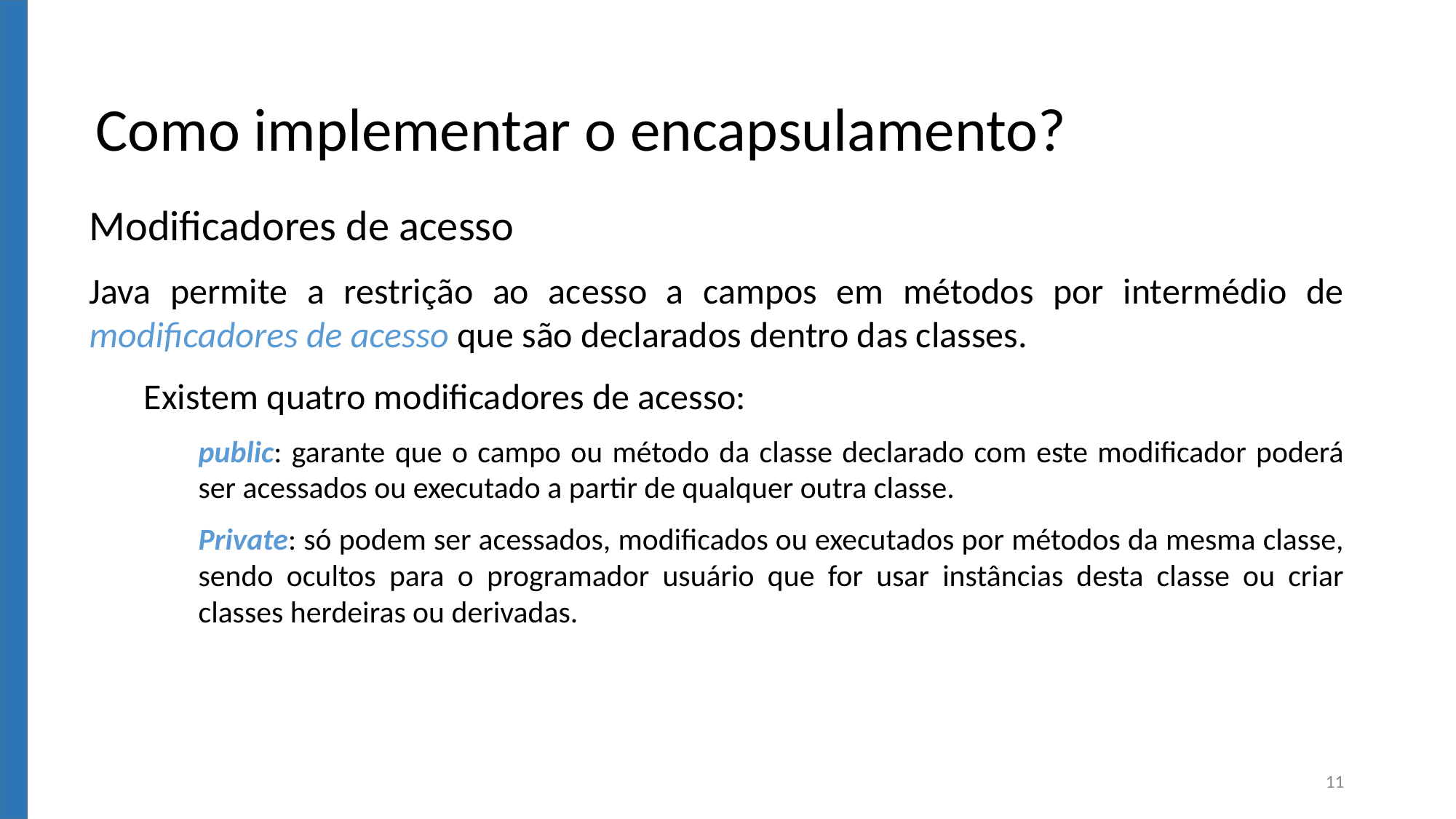

Como implementar o encapsulamento?
Modificadores de acesso
Java permite a restrição ao acesso a campos em métodos por intermédio de modificadores de acesso que são declarados dentro das classes.
Existem quatro modificadores de acesso:
public: garante que o campo ou método da classe declarado com este modificador poderá ser acessados ou executado a partir de qualquer outra classe.
Private: só podem ser acessados, modificados ou executados por métodos da mesma classe, sendo ocultos para o programador usuário que for usar instâncias desta classe ou criar classes herdeiras ou derivadas.
11